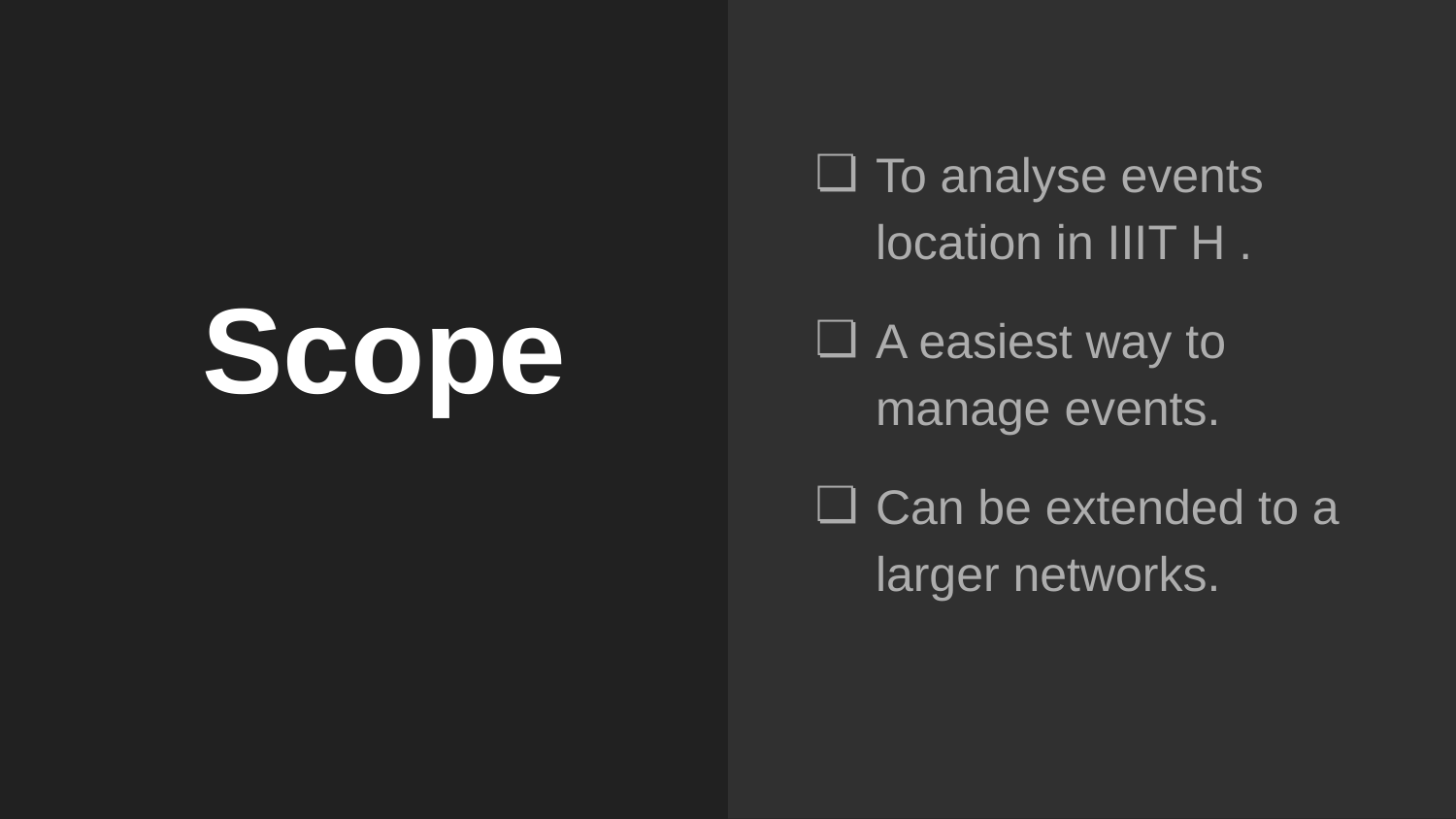

To analyse events location in IIIT H .
A easiest way to manage events.
Can be extended to a larger networks.

# Scope